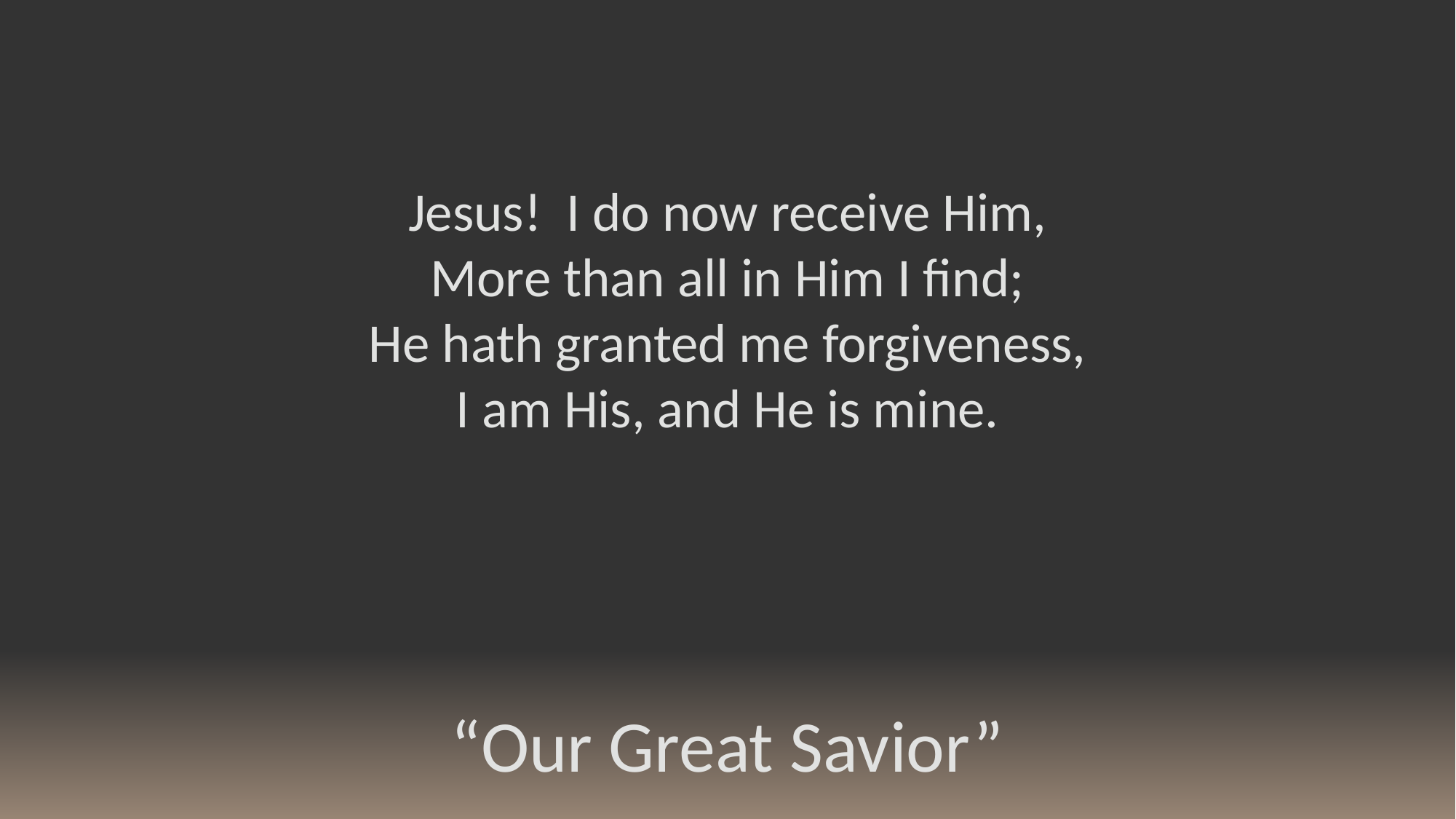

Jesus!  I do now receive Him,
More than all in Him I find;
He hath granted me forgiveness,
I am His, and He is mine.

“Our Great Savior”